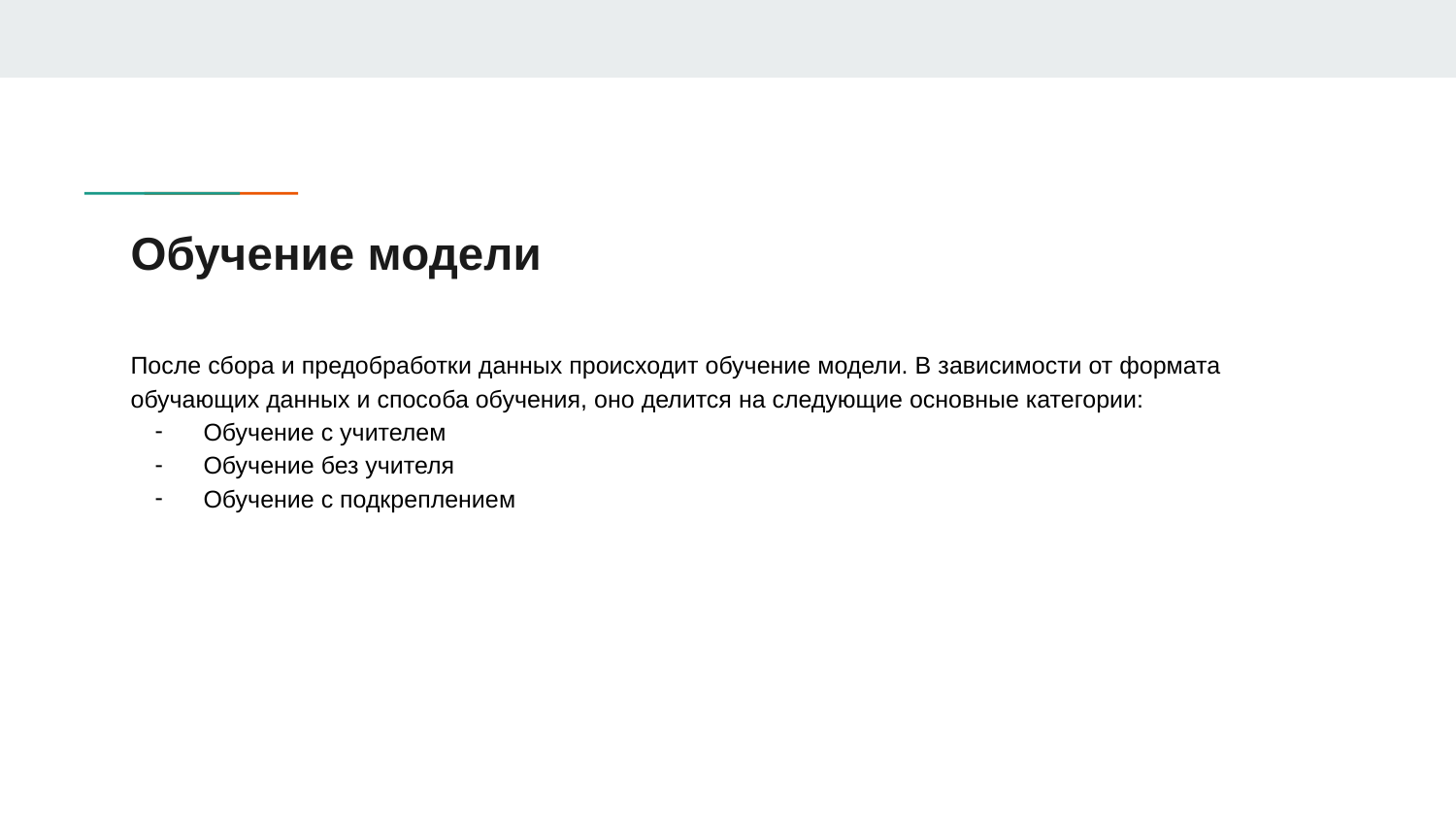

# Обучение модели
После сбора и предобработки данных происходит обучение модели. В зависимости от формата обучающих данных и способа обучения, оно делится на следующие основные категории:
Обучение с учителем
Обучение без учителя
Обучение с подкреплением